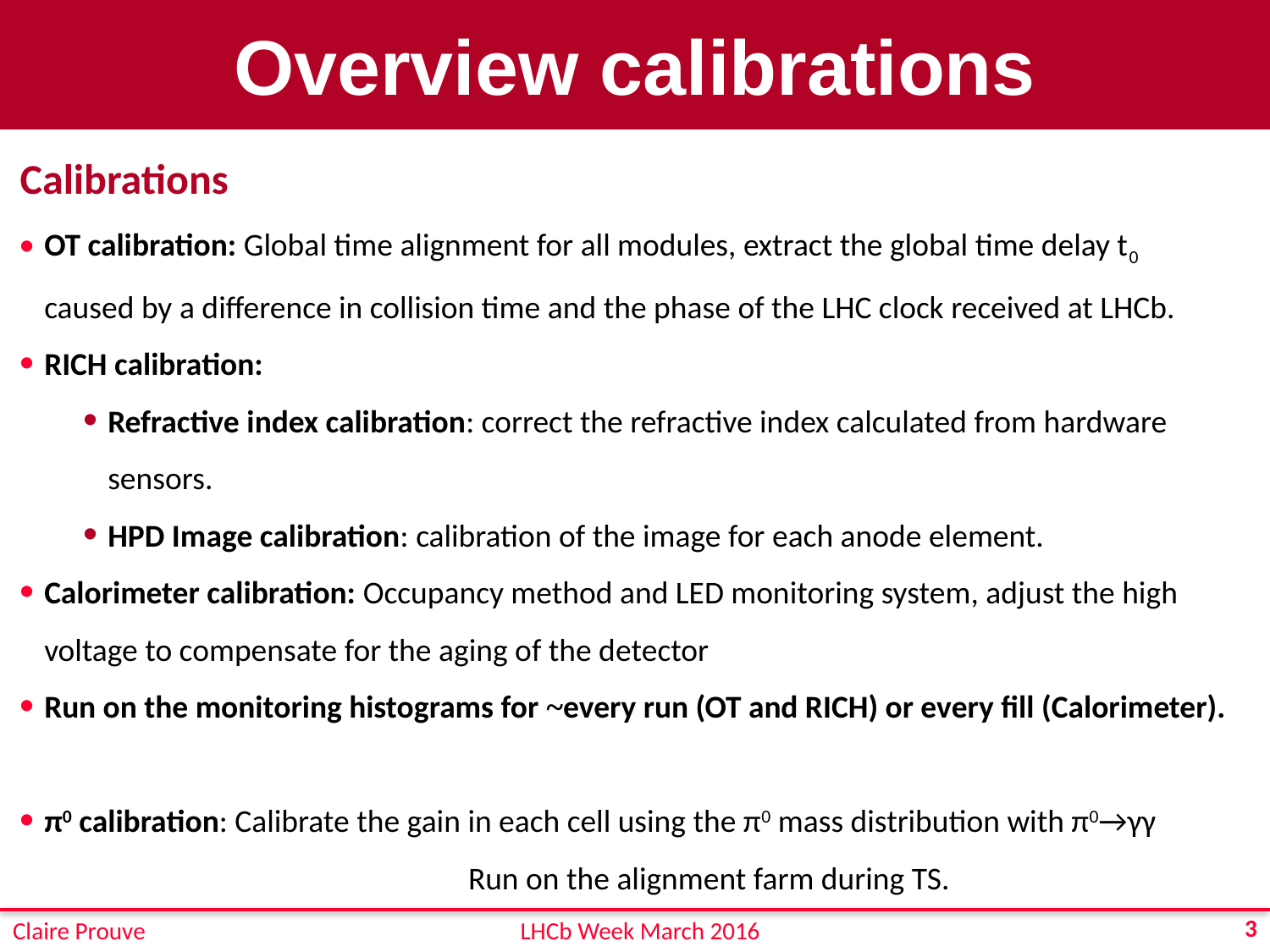

# Overview calibrations
Calibrations
OT calibration: Global time alignment for all modules, extract the global time delay t0 caused by a difference in collision time and the phase of the LHC clock received at LHCb.
RICH calibration:
Refractive index calibration: correct the refractive index calculated from hardware sensors.
HPD Image calibration: calibration of the image for each anode element.
Calorimeter calibration: Occupancy method and LED monitoring system, adjust the high voltage to compensate for the aging of the detector
Run on the monitoring histograms for ~every run (OT and RICH) or every fill (Calorimeter).

π0 calibration: Calibrate the gain in each cell using the π0 mass distribution with π0→γγ
			      Run on the alignment farm during TS.

3
Claire Prouve
LHCb Week March 2016